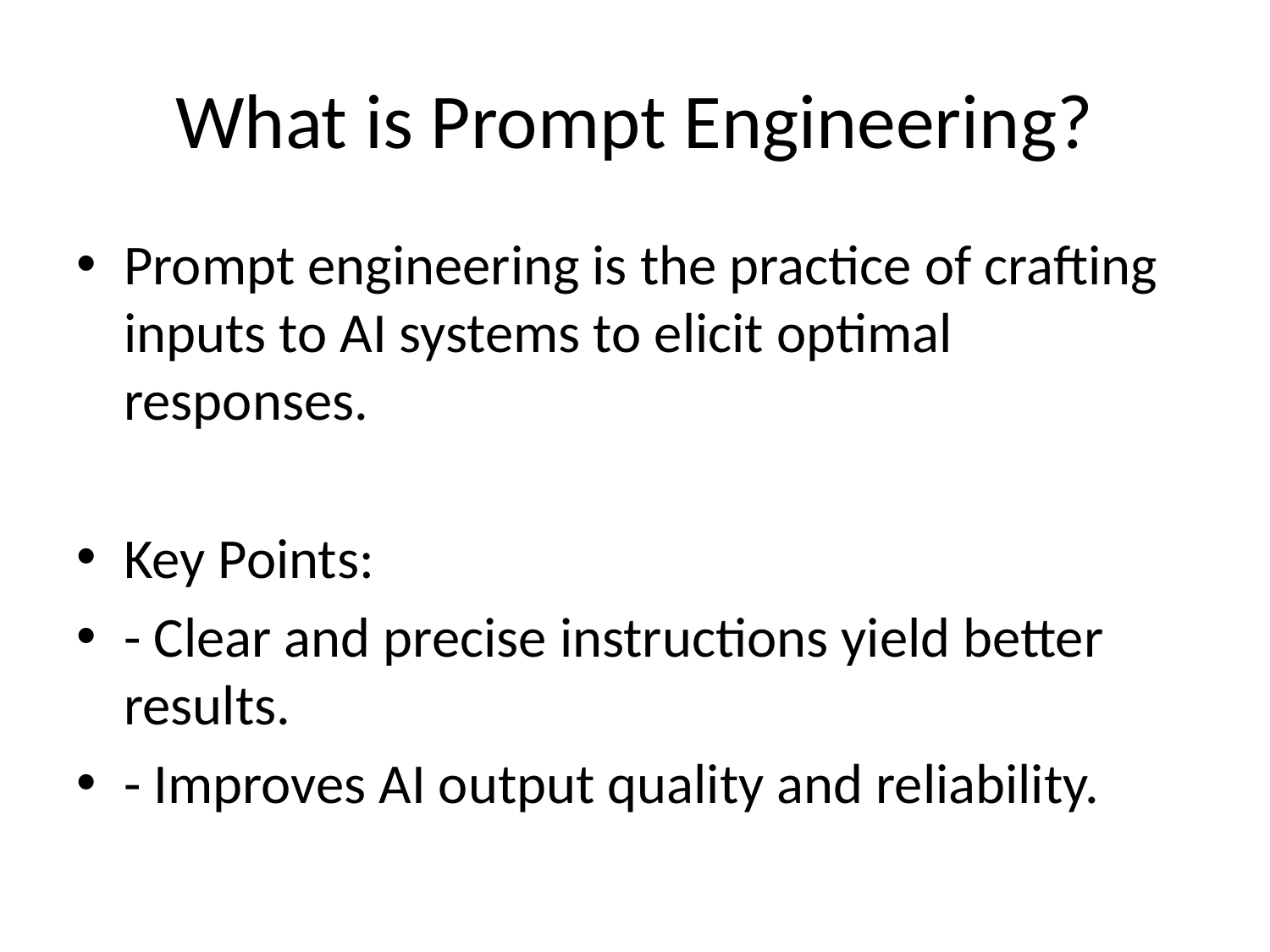

# What is Prompt Engineering?
Prompt engineering is the practice of crafting inputs to AI systems to elicit optimal responses.

Key Points:
- Clear and precise instructions yield better results.
- Improves AI output quality and reliability.